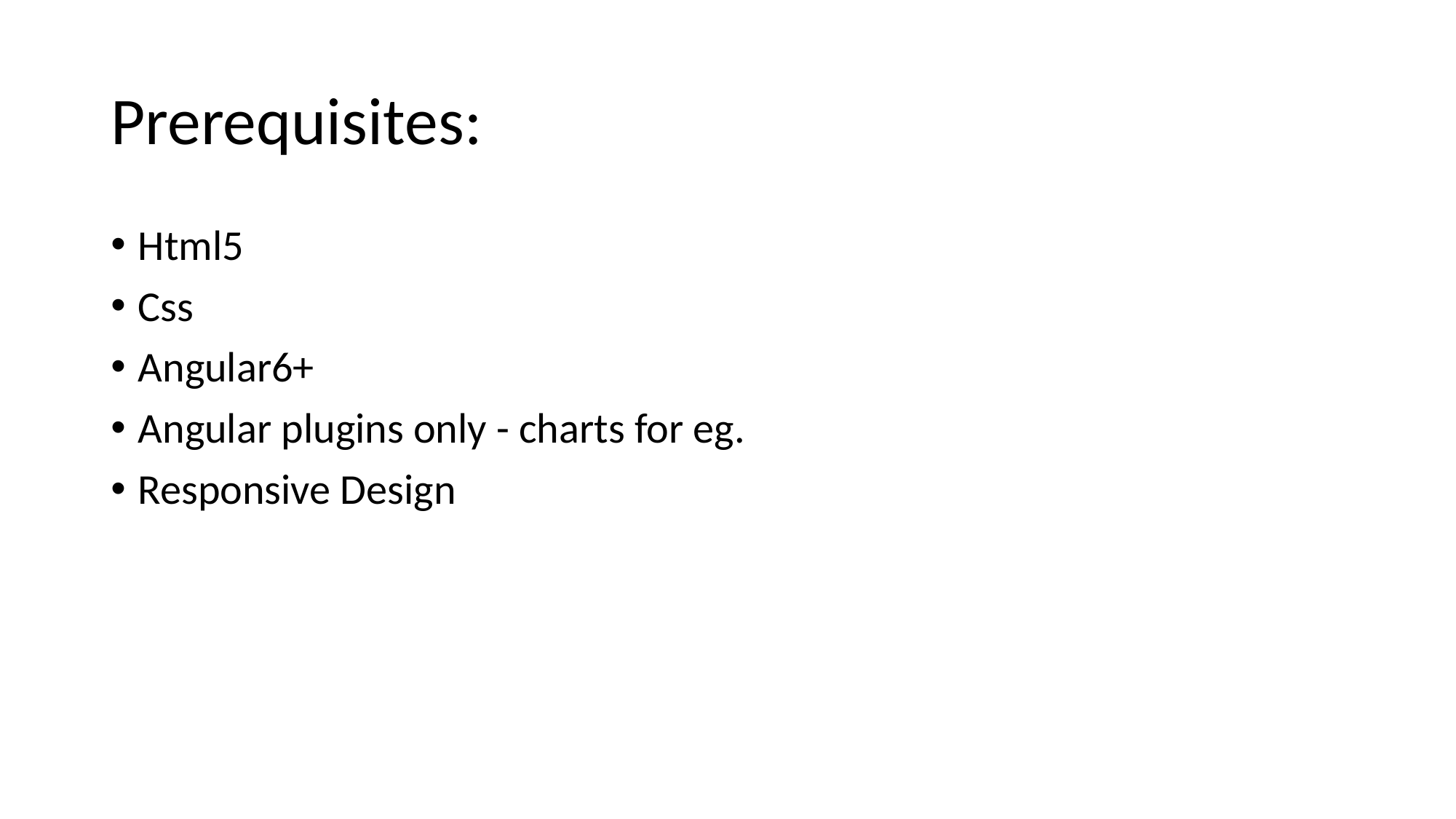

# Prerequisites:
Html5
Css
Angular6+
Angular plugins only - charts for eg.
Responsive Design